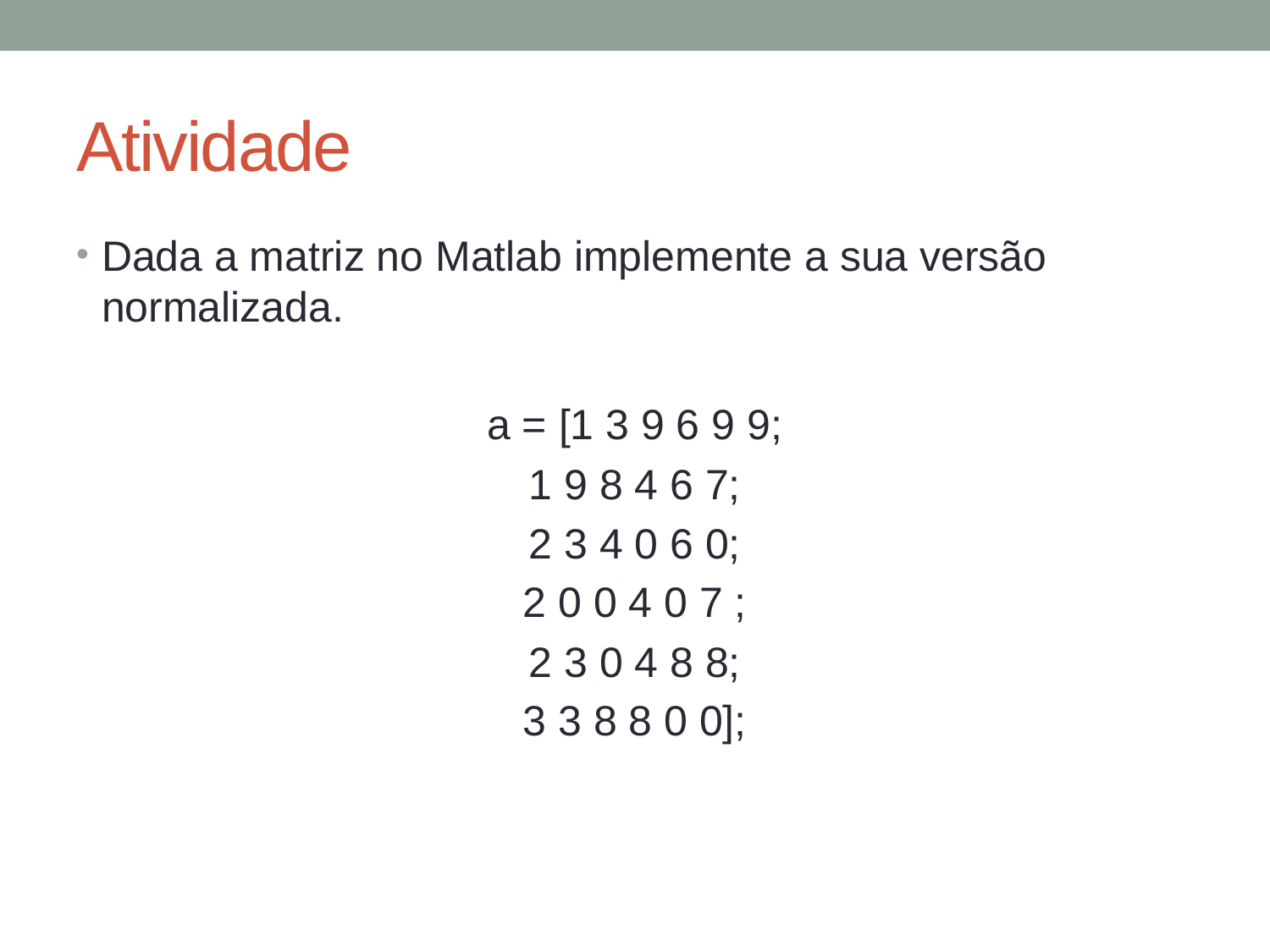

# Atividade
Dada a matriz no Matlab implemente a sua versão normalizada.

a = [1 3 9 6 9 9;
1 9 8 4 6 7;
2 3 4 0 6 0;
2 0 0 4 0 7 ;
2 3 0 4 8 8;
3 3 8 8 0 0];